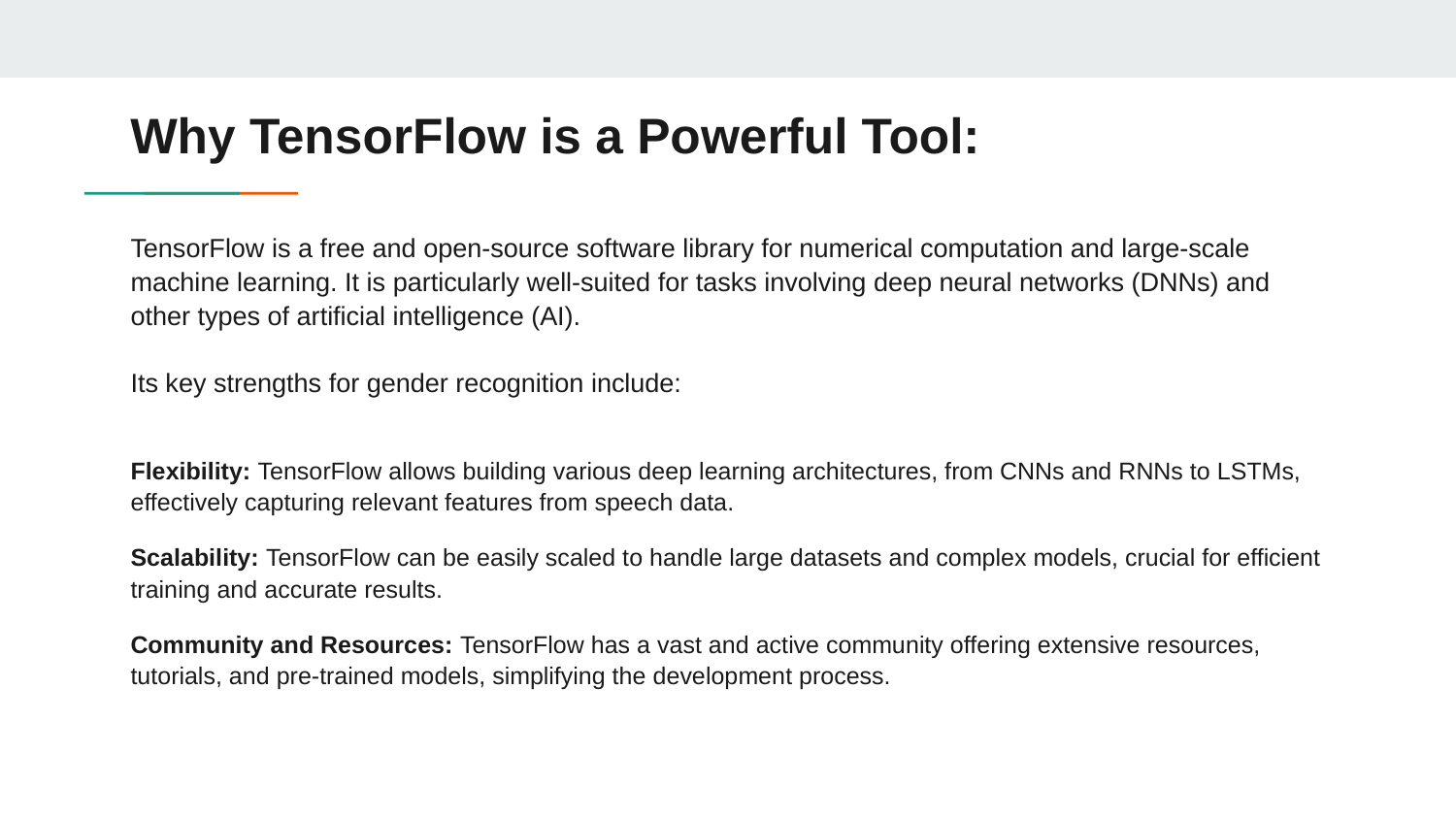

# Why TensorFlow is a Powerful Tool:

TensorFlow is a free and open-source software library for numerical computation and large-scale machine learning. It is particularly well-suited for tasks involving deep neural networks (DNNs) and other types of artificial intelligence (AI).

Its key strengths for gender recognition include:

Flexibility: TensorFlow allows building various deep learning architectures, from CNNs and RNNs to LSTMs, effectively capturing relevant features from speech data.
Scalability: TensorFlow can be easily scaled to handle large datasets and complex models, crucial for efficient training and accurate results.
Community and Resources: TensorFlow has a vast and active community offering extensive resources, tutorials, and pre-trained models, simplifying the development process.